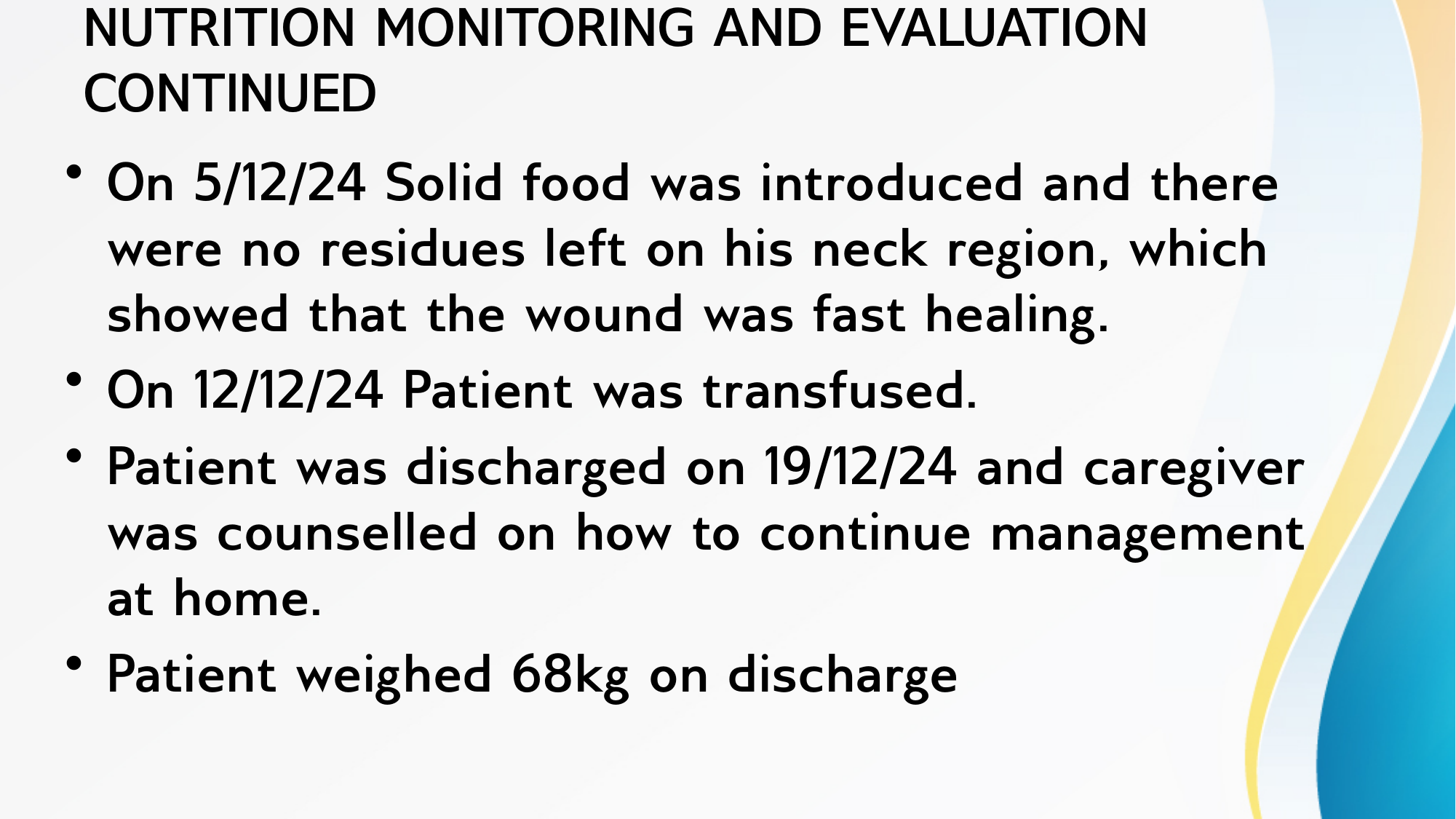

# NUTRITION MONITORING AND EVALUATION CONTINUED
On 5/12/24 Solid food was introduced and there were no residues left on his neck region, which showed that the wound was fast healing.
On 12/12/24 Patient was transfused.
Patient was discharged on 19/12/24 and caregiver was counselled on how to continue management at home.
Patient weighed 68kg on discharge